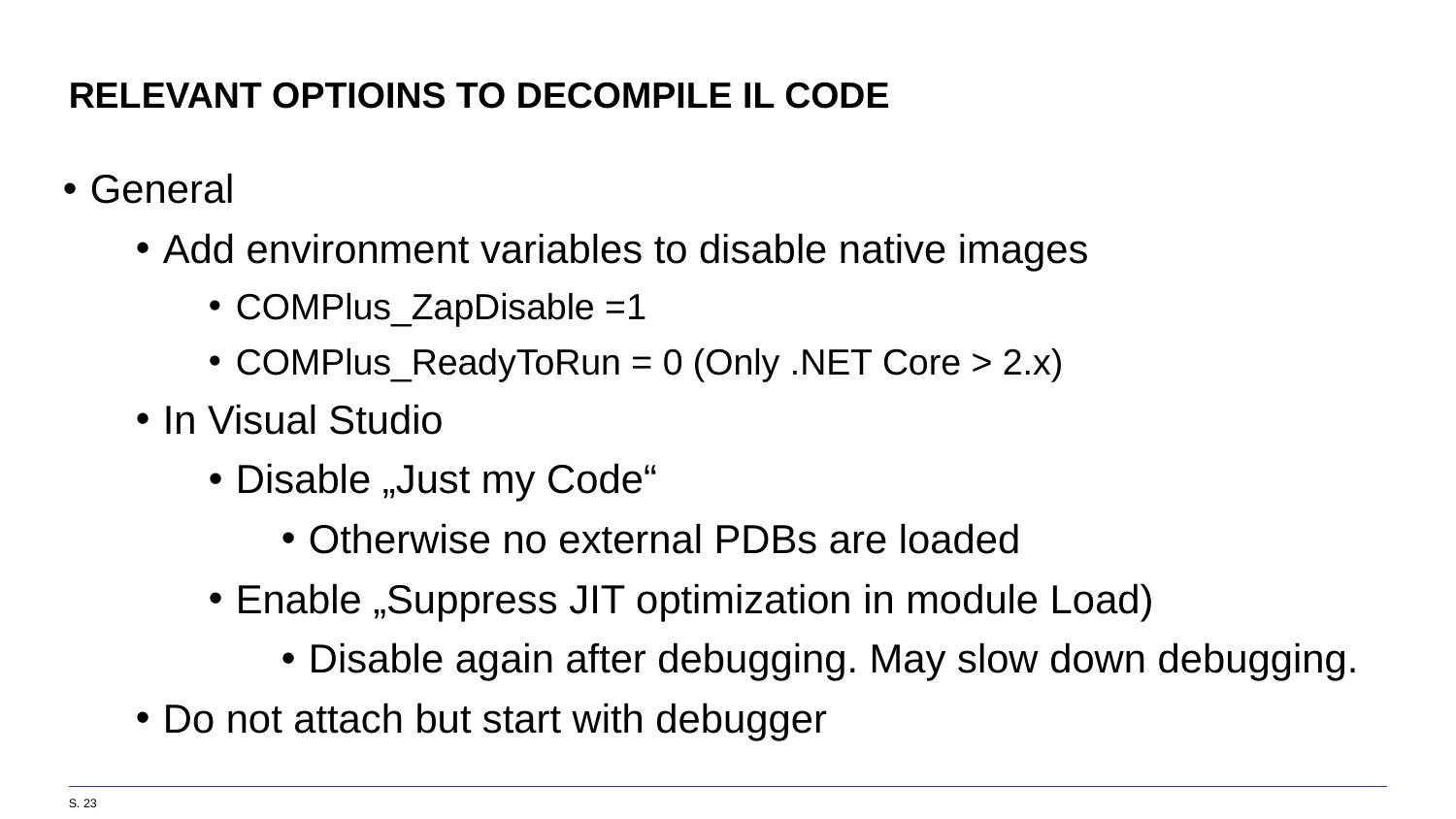

# Relevant Optioins to decompile IL code
General
Add environment variables to disable native images
COMPlus_ZapDisable =1
COMPlus_ReadyToRun = 0 (Only .NET Core > 2.x)
In Visual Studio
Disable „Just my Code“
Otherwise no external PDBs are loaded
Enable „Suppress JIT optimization in module Load)
Disable again after debugging. May slow down debugging.
Do not attach but start with debugger

S. 23